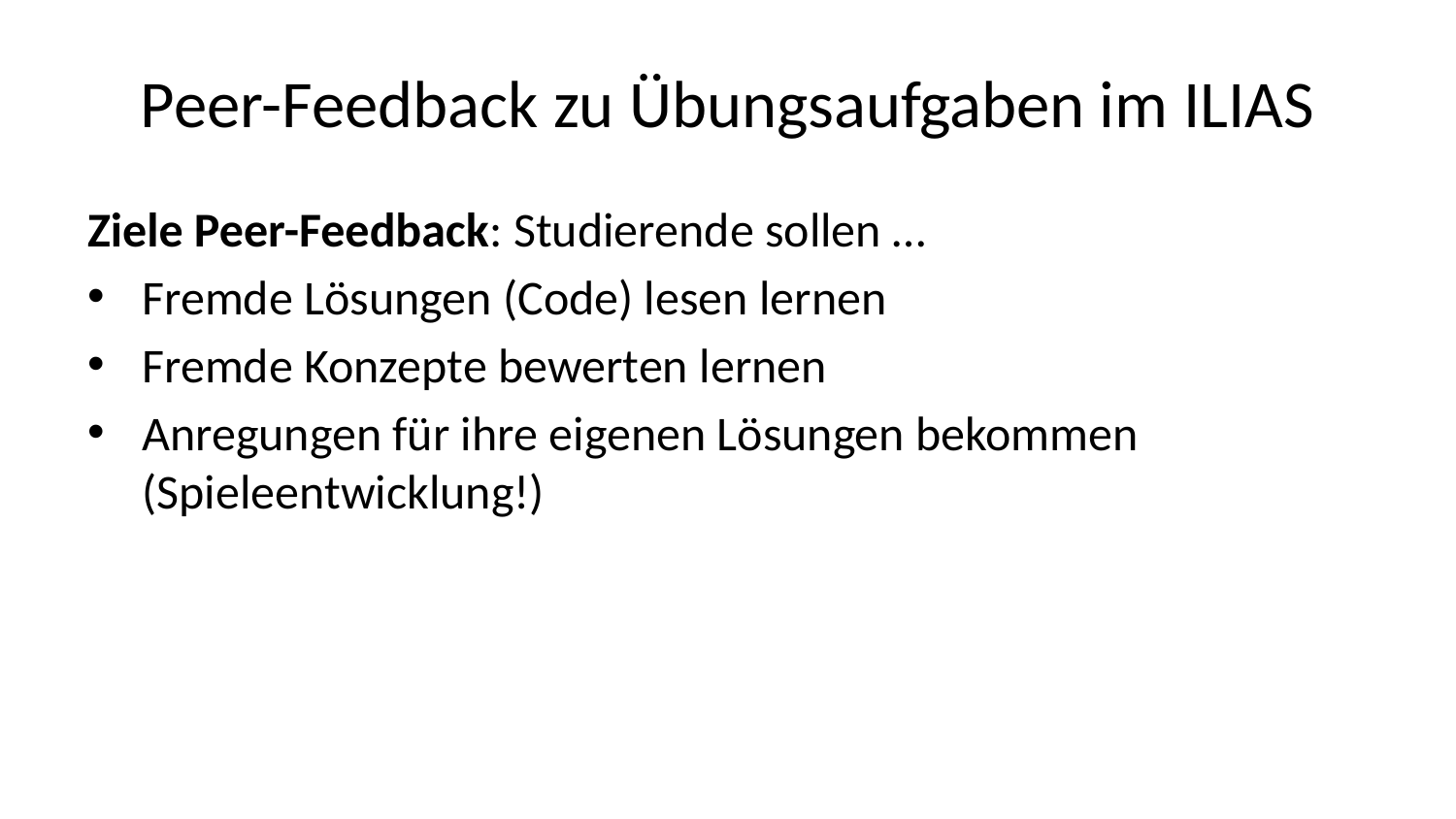

# Peer-Feedback zu Übungsaufgaben im ILIAS
Ziele Peer-Feedback: Studierende sollen …
Fremde Lösungen (Code) lesen lernen
Fremde Konzepte bewerten lernen
Anregungen für ihre eigenen Lösungen bekommen (Spieleentwicklung!)